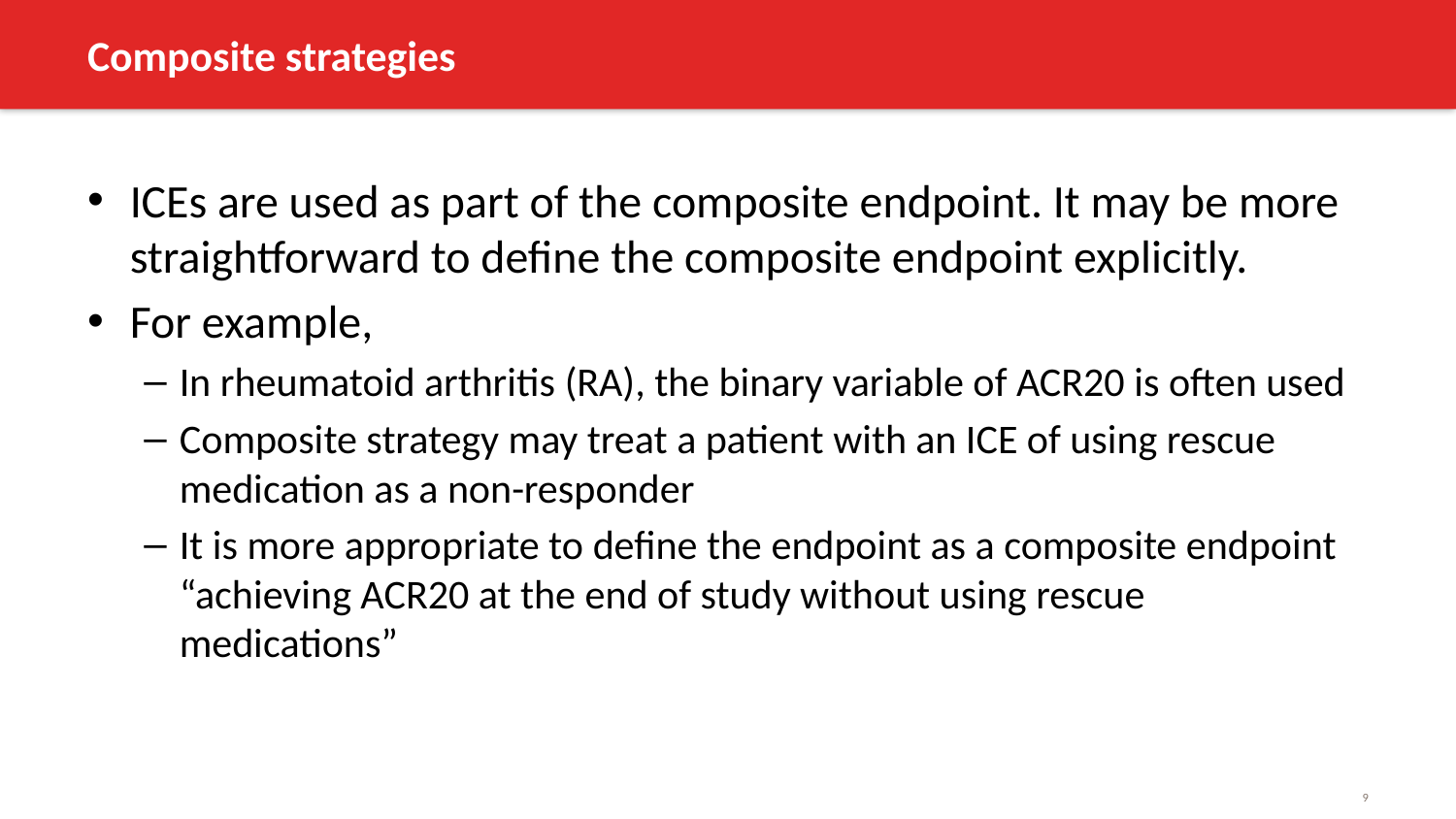

# Composite strategies
ICEs are used as part of the composite endpoint. It may be more straightforward to define the composite endpoint explicitly.
For example,
In rheumatoid arthritis (RA), the binary variable of ACR20 is often used
Composite strategy may treat a patient with an ICE of using rescue medication as a non-responder
It is more appropriate to define the endpoint as a composite endpoint “achieving ACR20 at the end of study without using rescue medications”

9